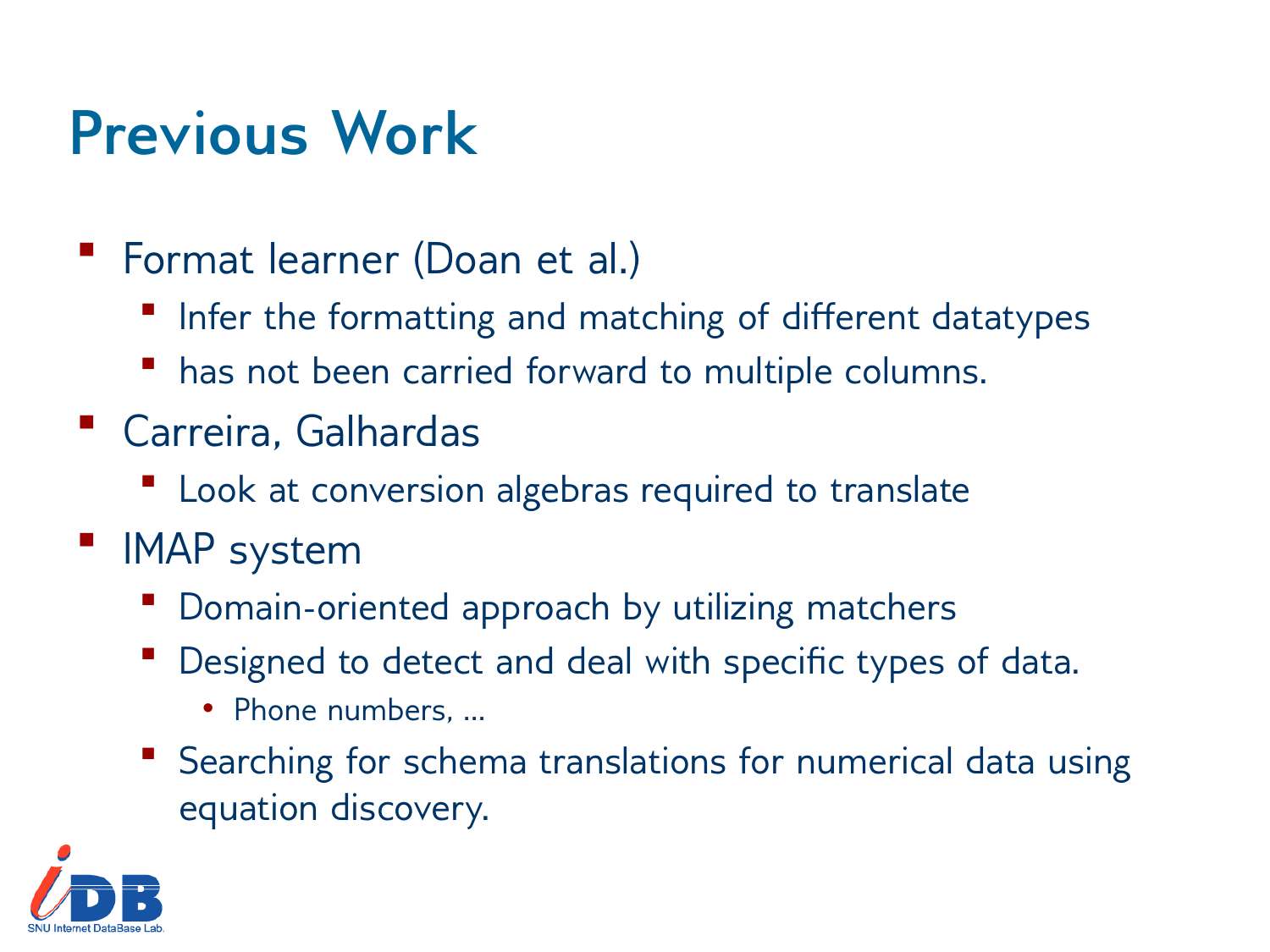

# Previous Work
Format learner (Doan et al.)
Infer the formatting and matching of different datatypes
has not been carried forward to multiple columns.
Carreira, Galhardas
Look at conversion algebras required to translate
IMAP system
Domain-oriented approach by utilizing matchers
Designed to detect and deal with specific types of data.
Phone numbers, …
Searching for schema translations for numerical data using equation discovery.